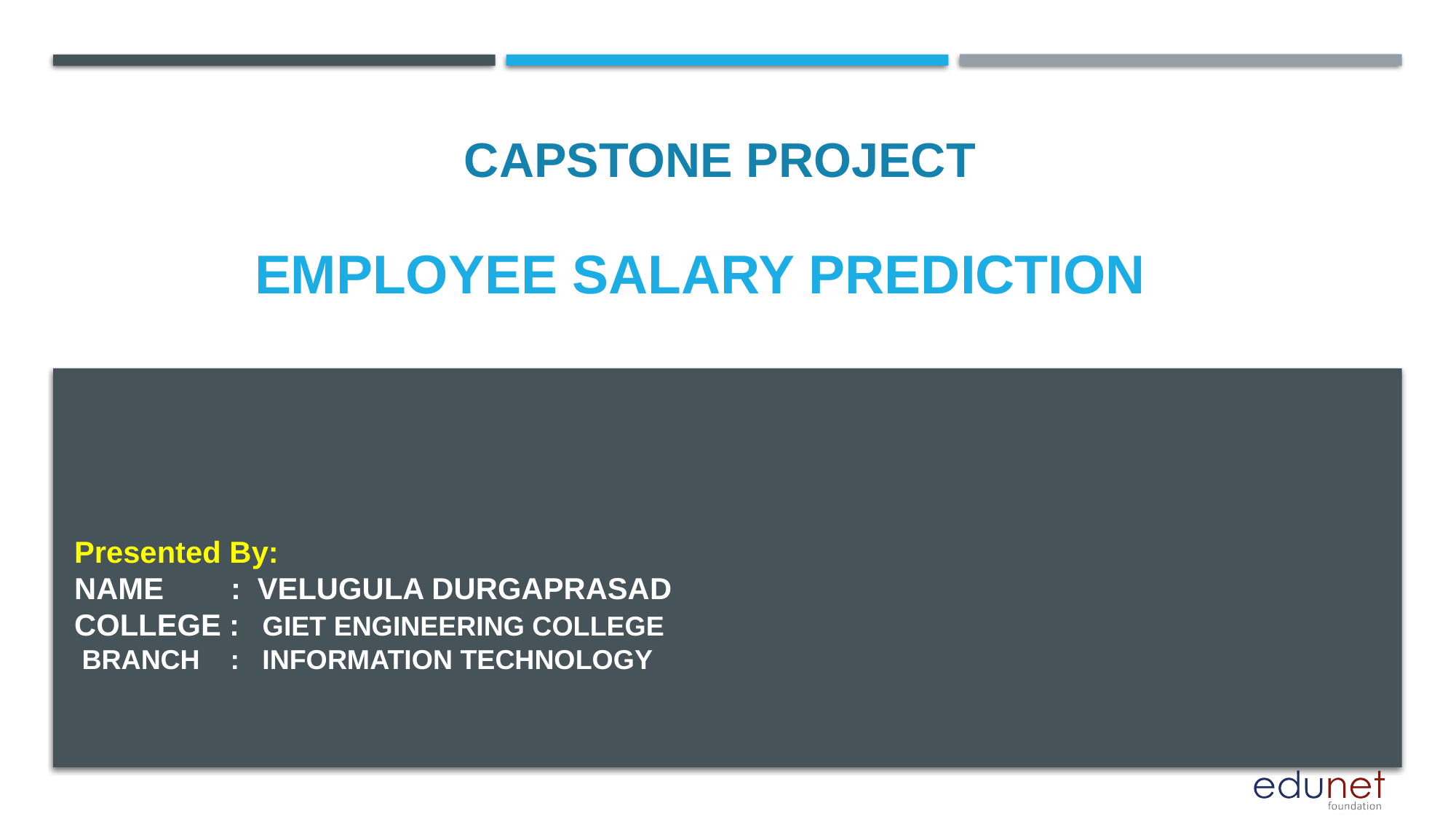

CAPSTONE PROJECT
# Employee salary prediction
Presented By:
NAME        :  VELUGULA DURGAPRASAD
COLLEGE :   GIET ENGINEERING COLLEGE
 BRANCH    :   INFORMATION TECHNOLOGY